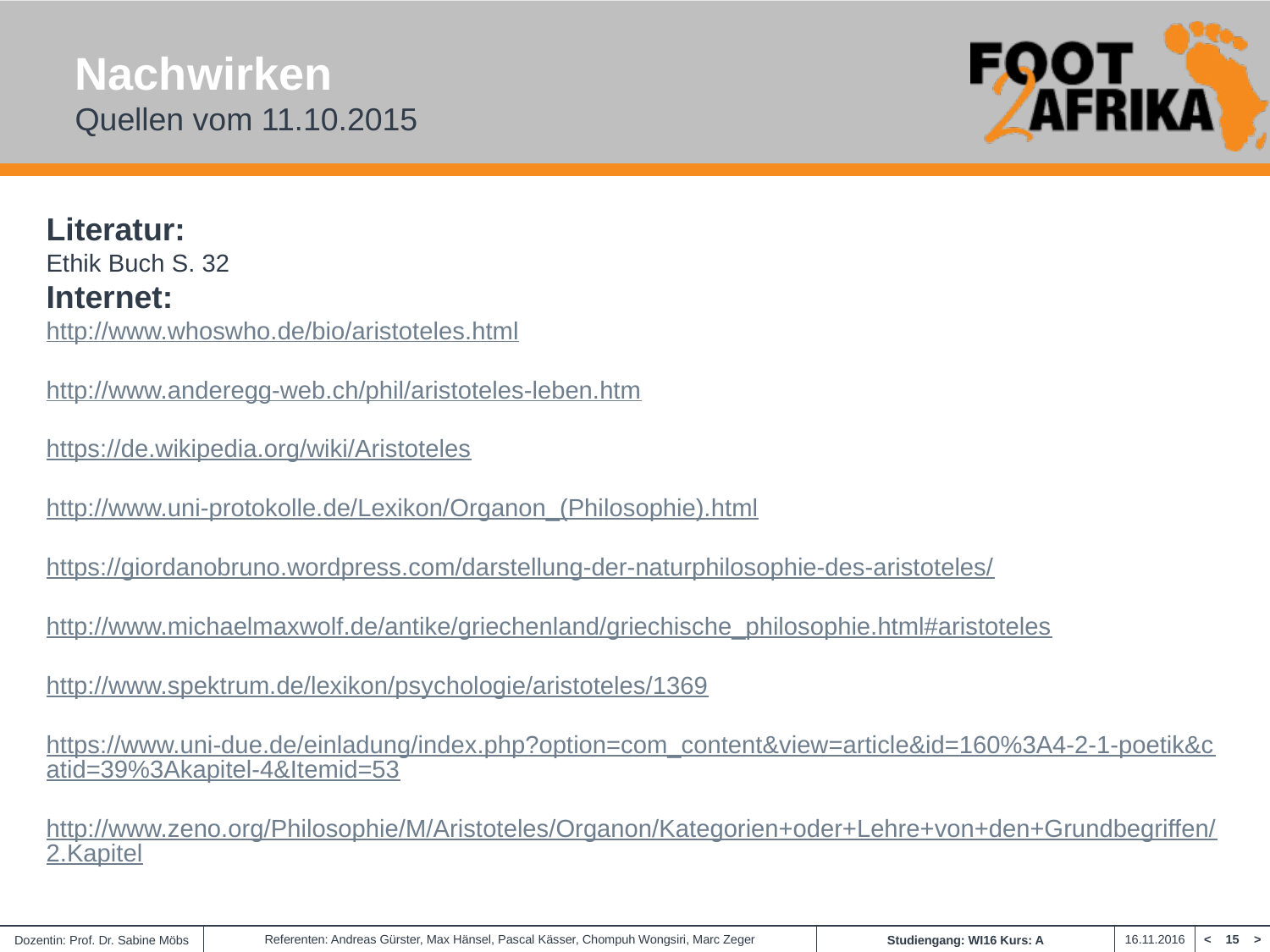

# Nachwirken Quellen vom 11.10.2015
Literatur:
Ethik Buch S. 32
Internet:
http://www.whoswho.de/bio/aristoteles.html

http://www.anderegg-web.ch/phil/aristoteles-leben.htm

https://de.wikipedia.org/wiki/Aristoteles

http://www.uni-protokolle.de/Lexikon/Organon_(Philosophie).html

https://giordanobruno.wordpress.com/darstellung-der-naturphilosophie-des-aristoteles/

http://www.michaelmaxwolf.de/antike/griechenland/griechische_philosophie.html#aristoteles

http://www.spektrum.de/lexikon/psychologie/aristoteles/1369

https://www.uni-due.de/einladung/index.php?option=com_content&view=article&id=160%3A4-2-1-poetik&catid=39%3Akapitel-4&Itemid=53

http://www.zeno.org/Philosophie/M/Aristoteles/Organon/Kategorien+oder+Lehre+von+den+Grundbegriffen/2.Kapitel